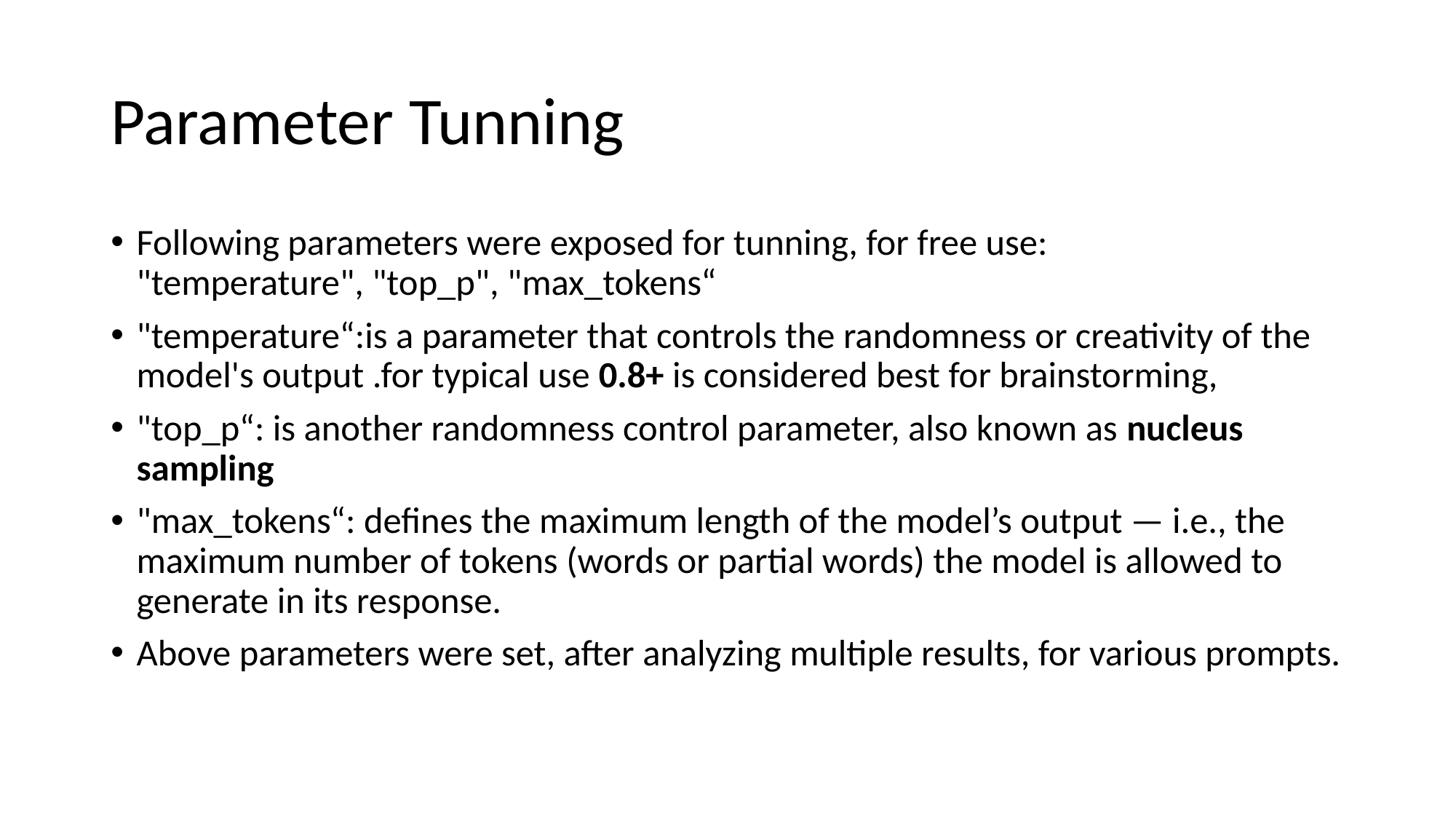

# Parameter Tunning
Following parameters were exposed for tunning, for free use:
"temperature", "top_p", "max_tokens“
"temperature“:is a parameter that controls the randomness or creativity of the model's output .for typical use 0.8+ is considered best for brainstorming,
"top_p“: is another randomness control parameter, also known as nucleus sampling
"max_tokens“: defines the maximum length of the model’s output — i.e., the maximum number of tokens (words or partial words) the model is allowed to generate in its response.
Above parameters were set, after analyzing multiple results, for various prompts.